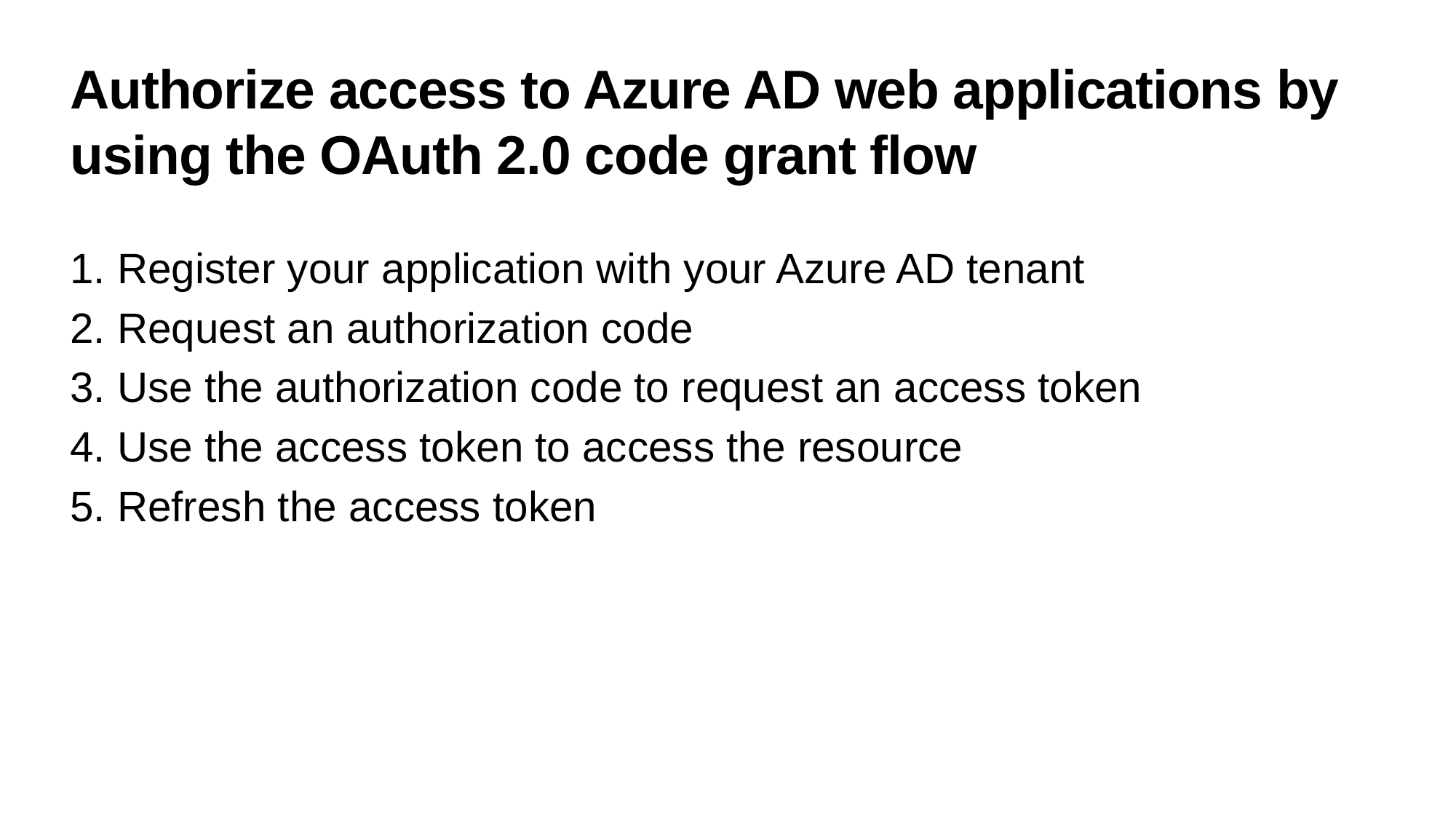

# Authorize access to Azure AD web applications by using the OAuth 2.0 code grant flow
1. Register your application with your Azure AD tenant
2. Request an authorization code
3. Use the authorization code to request an access token
4. Use the access token to access the resource
5. Refresh the access token